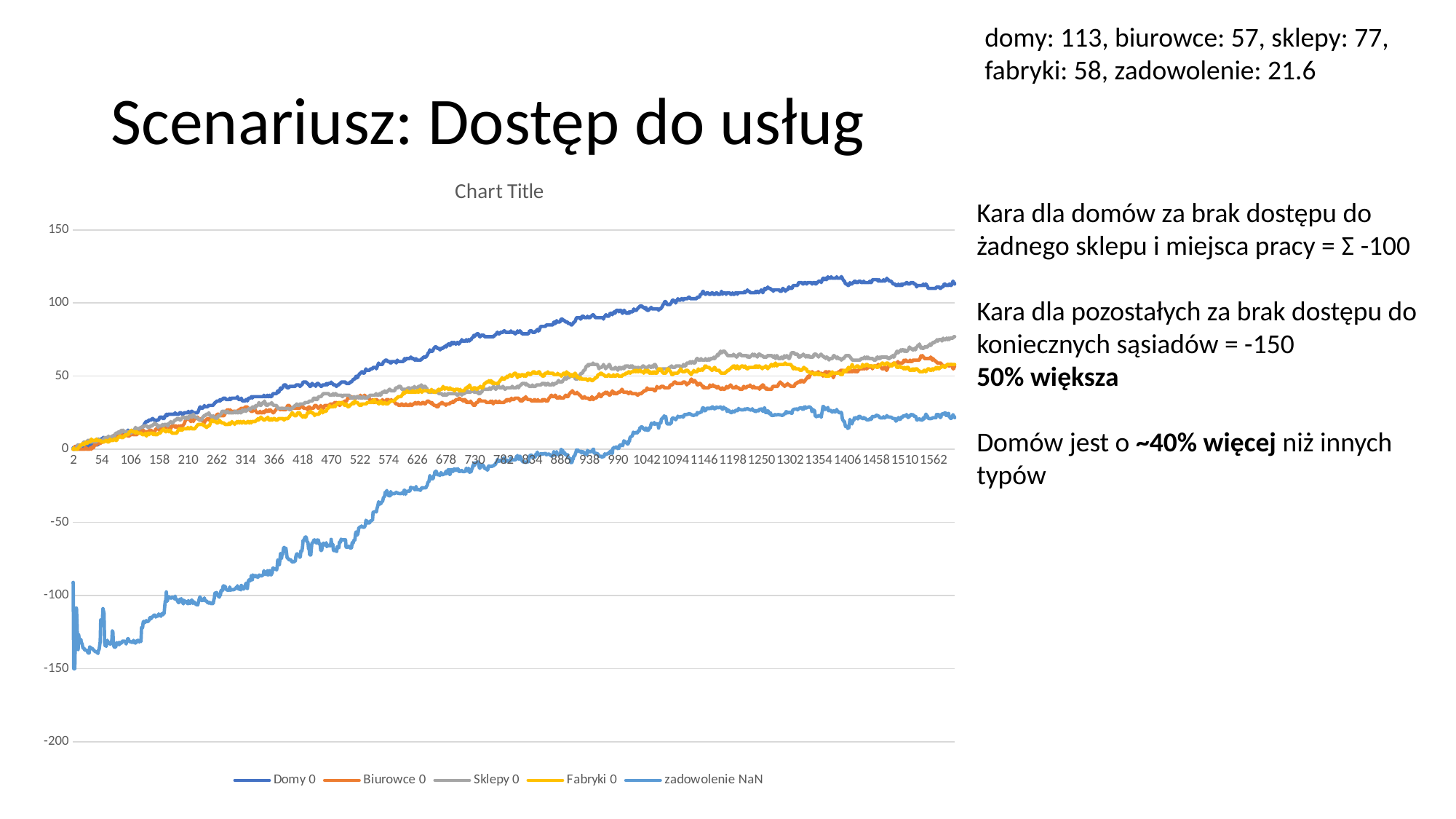

domy: 113, biurowce: 57, sklepy: 77, fabryki: 58, zadowolenie: 21.6
# Scenariusz: Dostęp do usług

### Chart:

| Category | Domy | Biurowce | Sklepy | Fabryki | zadowolenie |
|---|---|---|---|---|---|
Kara dla domów za brak dostępu do żadnego sklepu i miejsca pracy = Σ -100

Kara dla pozostałych za brak dostępu do koniecznych sąsiadów = -150
50% większa

Domów jest o ~40% więcej niż innych typów